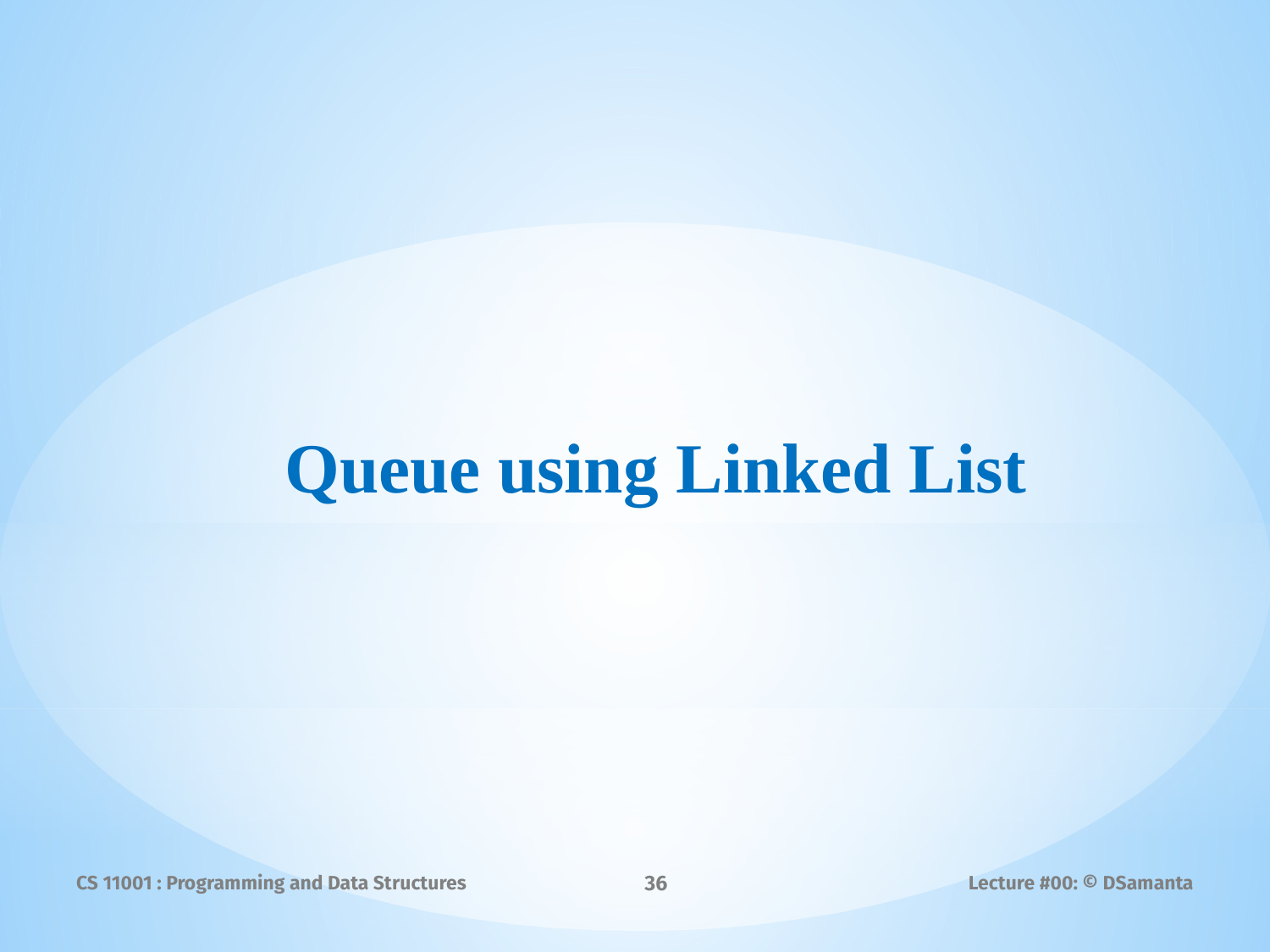

# Queue using Linked List
CS 11001 : Programming and Data Structures
36
Lecture #00: © DSamanta